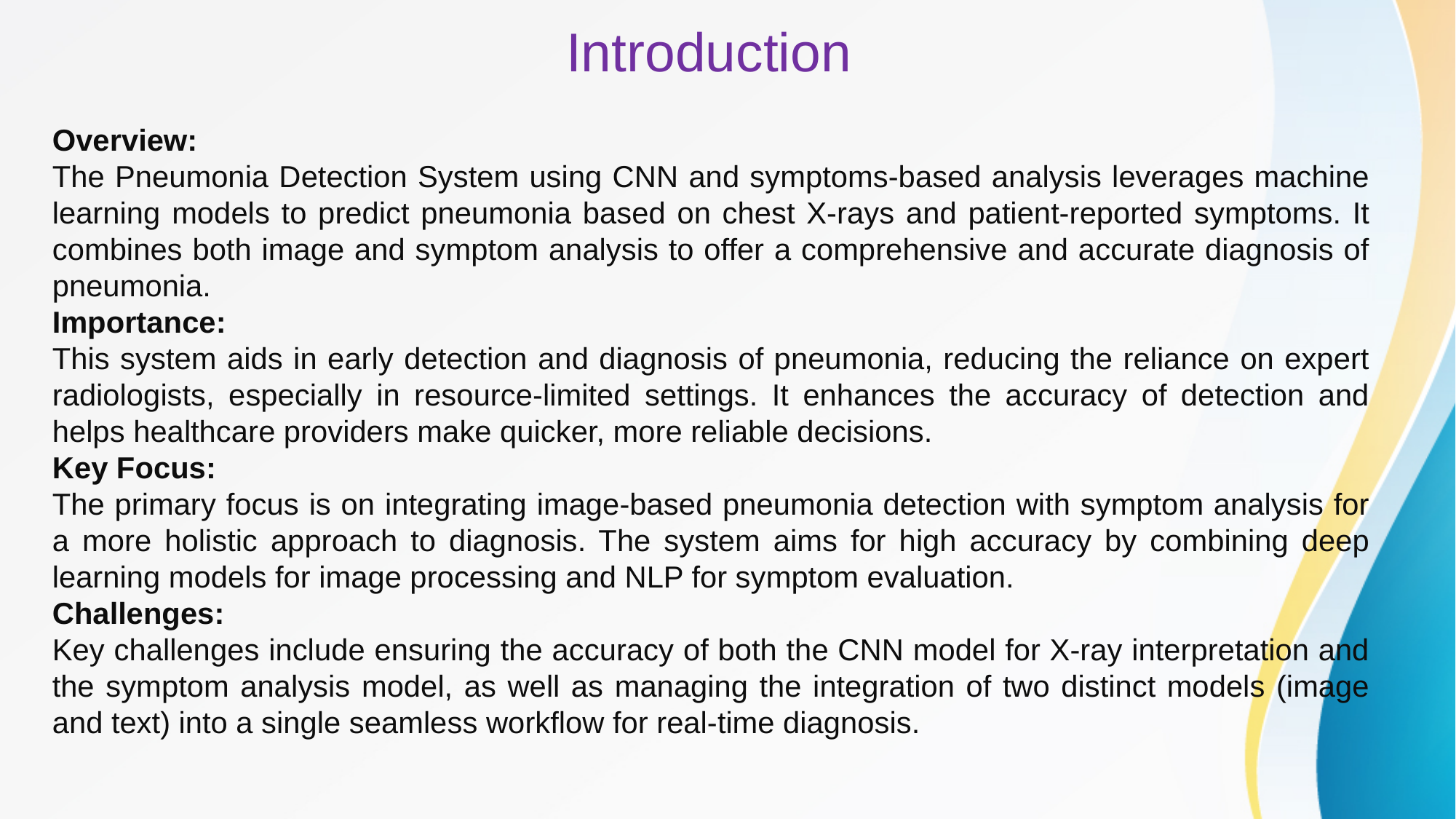

Introduction
Overview:
The Pneumonia Detection System using CNN and symptoms-based analysis leverages machine learning models to predict pneumonia based on chest X-rays and patient-reported symptoms. It combines both image and symptom analysis to offer a comprehensive and accurate diagnosis of pneumonia.
Importance:
This system aids in early detection and diagnosis of pneumonia, reducing the reliance on expert radiologists, especially in resource-limited settings. It enhances the accuracy of detection and helps healthcare providers make quicker, more reliable decisions.
Key Focus:
The primary focus is on integrating image-based pneumonia detection with symptom analysis for a more holistic approach to diagnosis. The system aims for high accuracy by combining deep learning models for image processing and NLP for symptom evaluation.
Challenges:
Key challenges include ensuring the accuracy of both the CNN model for X-ray interpretation and the symptom analysis model, as well as managing the integration of two distinct models (image and text) into a single seamless workflow for real-time diagnosis.